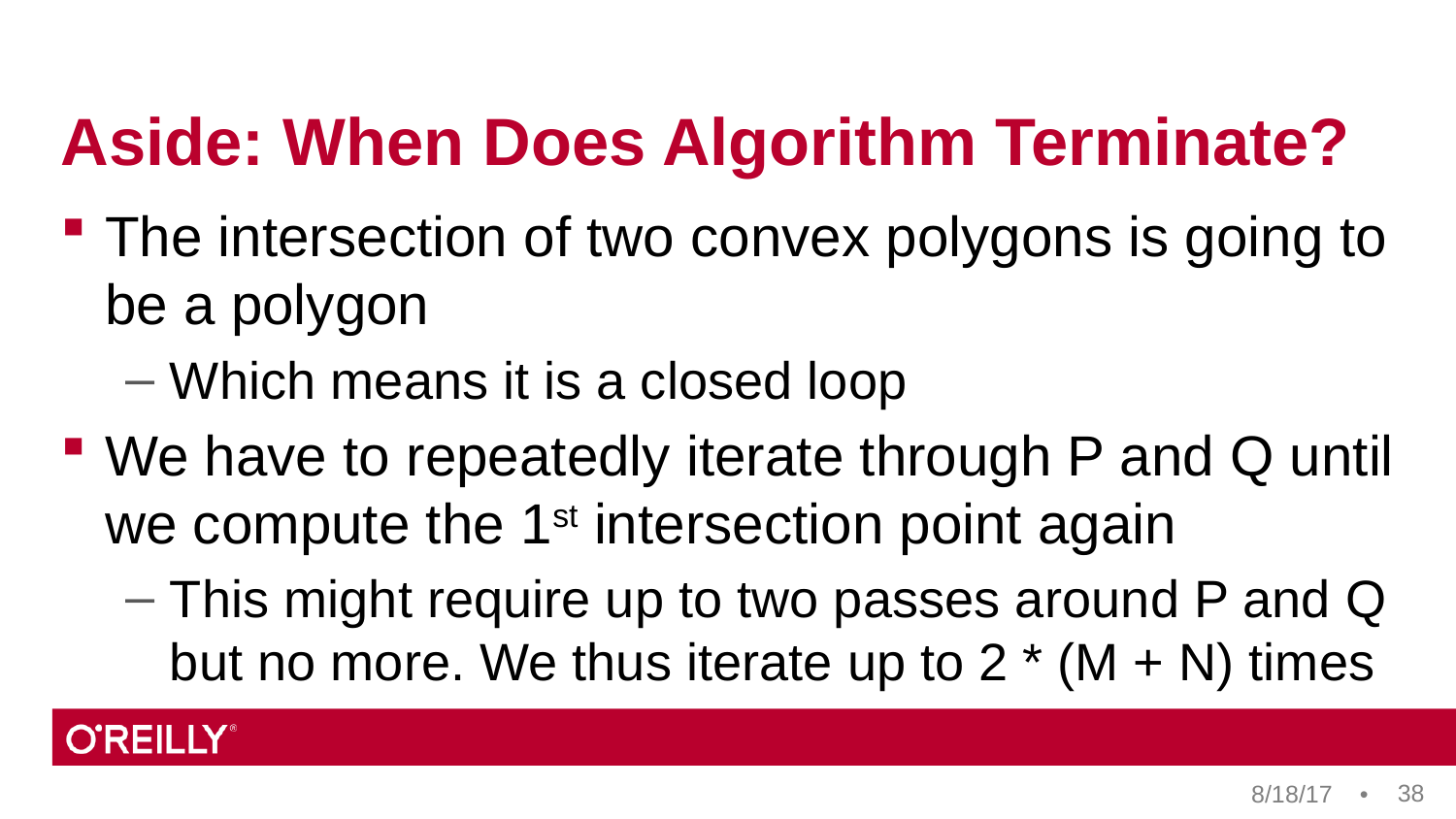

# Aside: When Does Algorithm Terminate?
The intersection of two convex polygons is going to be a polygon
Which means it is a closed loop
We have to repeatedly iterate through P and Q until we compute the 1st intersection point again
This might require up to two passes around P and Q but no more. We thus iterate up to 2 * (M + N) times
38
8/18/17    •